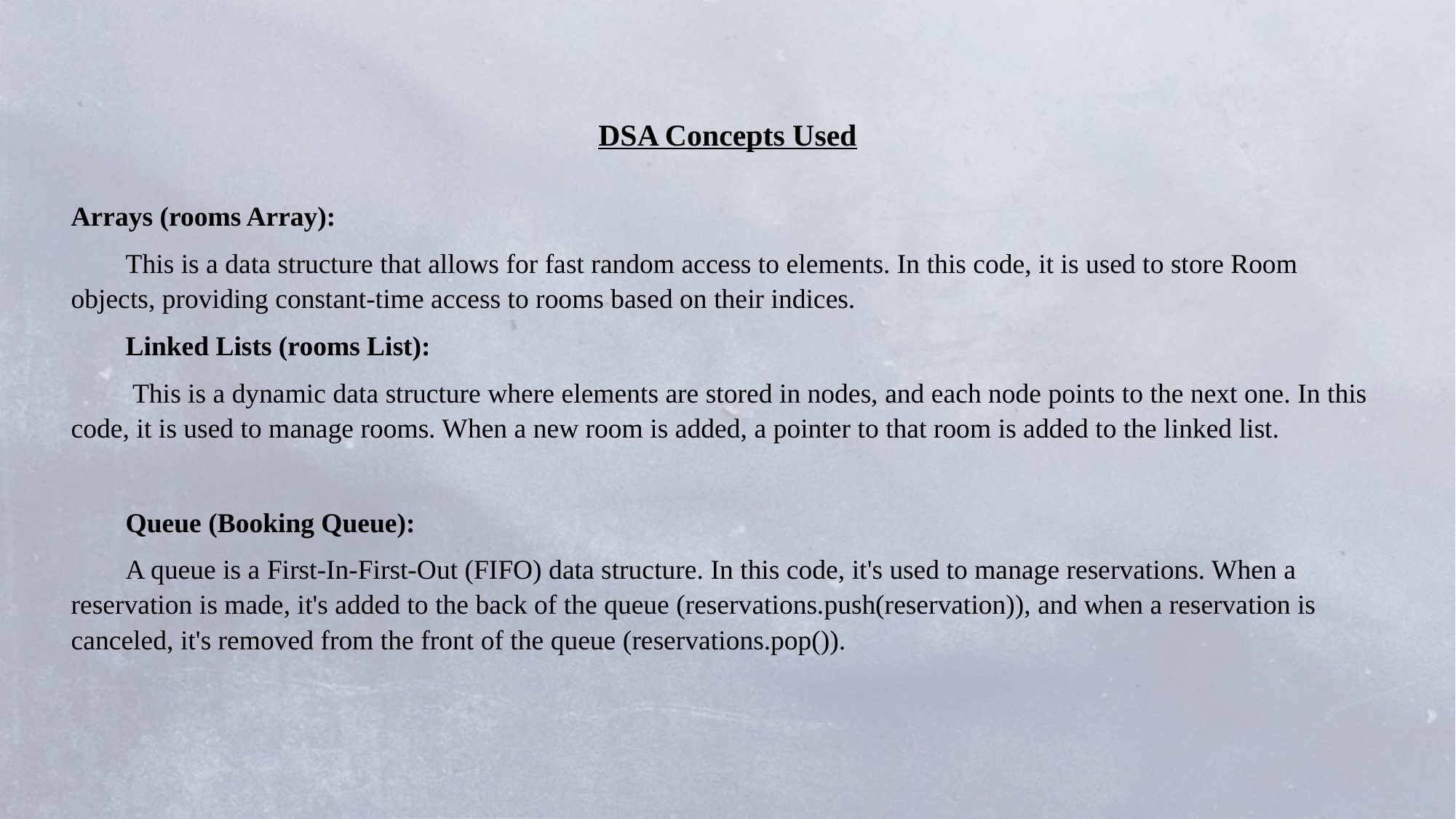

DSA Concepts Used

Arrays (rooms Array):
This is a data structure that allows for fast random access to elements. In this code, it is used to store Room objects, providing constant-time access to rooms based on their indices.
Linked Lists (rooms List):
 This is a dynamic data structure where elements are stored in nodes, and each node points to the next one. In this code, it is used to manage rooms. When a new room is added, a pointer to that room is added to the linked list.

Queue (Booking Queue):
A queue is a First-In-First-Out (FIFO) data structure. In this code, it's used to manage reservations. When a reservation is made, it's added to the back of the queue (reservations.push(reservation)), and when a reservation is canceled, it's removed from the front of the queue (reservations.pop()).